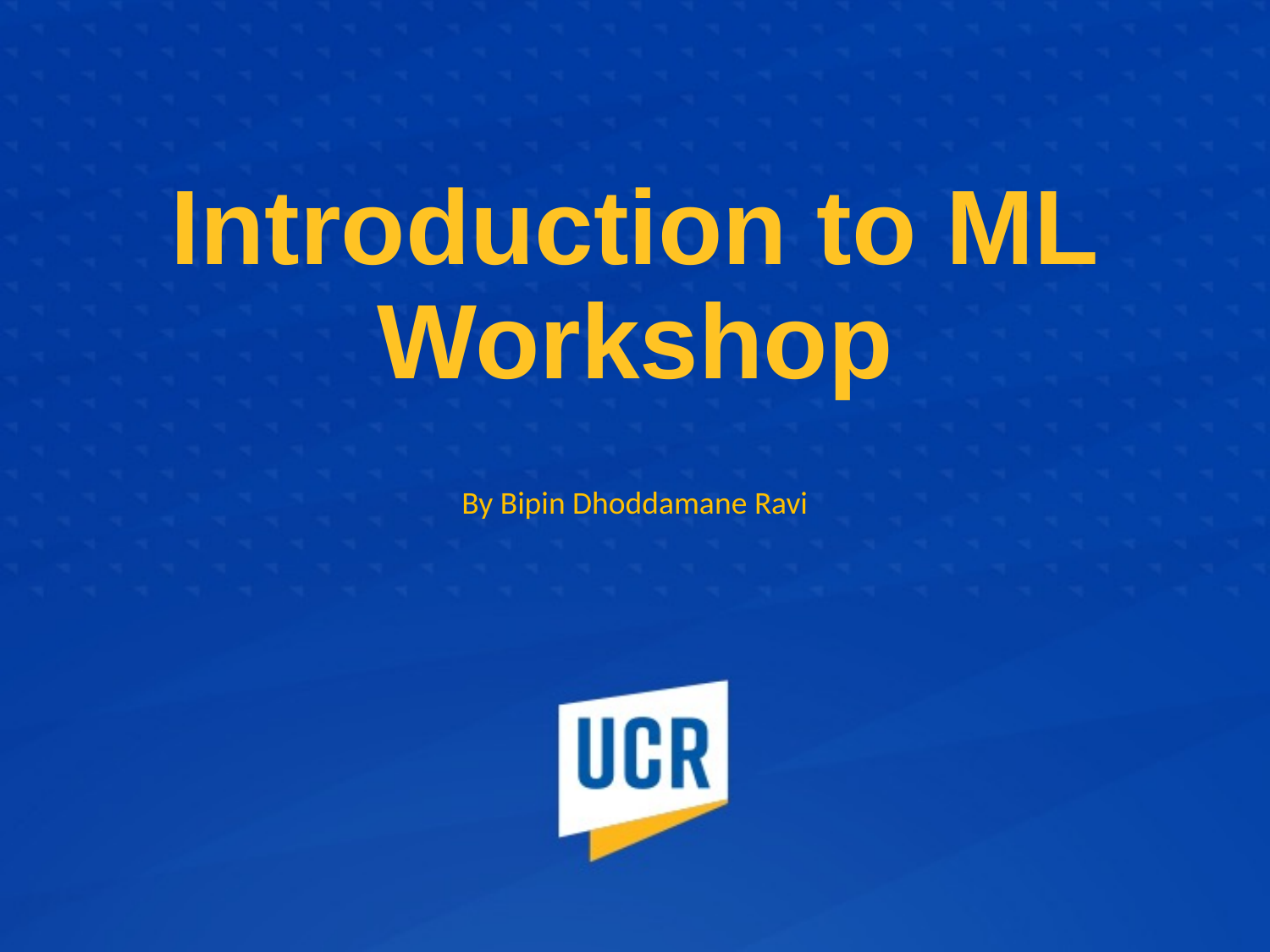

# Introduction to ML Workshop
By Bipin Dhoddamane Ravi